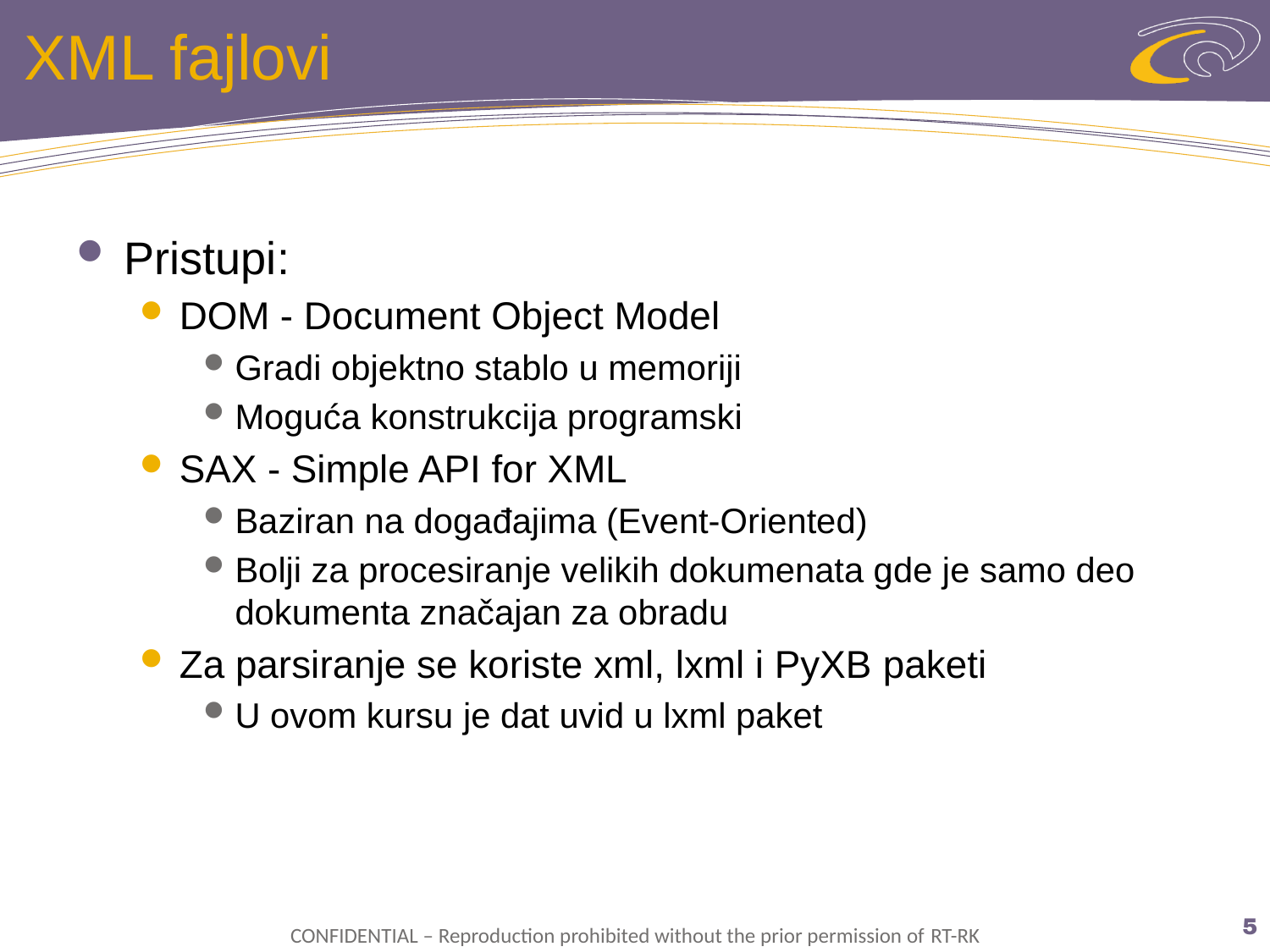

# XML fajlovi
Pristupi:
DOM - Document Object Model
Gradi objektno stablo u memoriji
Moguća konstrukcija programski
SAX - Simple API for XML
Baziran na događajima (Event-Oriented)
Bolji za procesiranje velikih dokumenata gde je samo deo dokumenta značajan za obradu
Za parsiranje se koriste xml, lxml i PyXB paketi
U ovom kursu je dat uvid u lxml paket